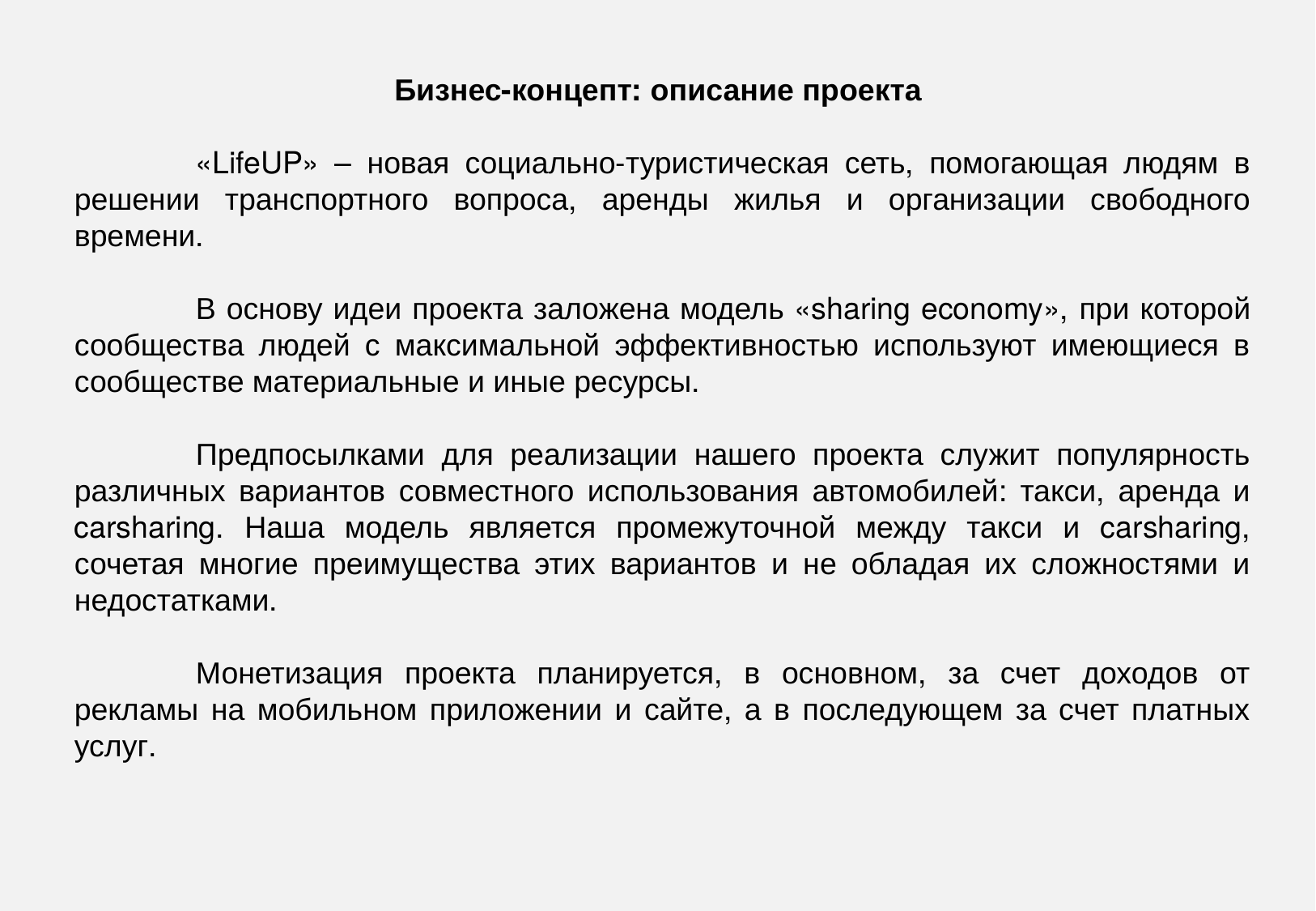

Бизнес-концепт: описание проекта

	«LifeUP» – новая социально-туристическая сеть, помогающая людям в решении транспортного вопроса, аренды жилья и организации свободного времени.

	В основу идеи проекта заложена модель «sharing economy», при которой сообщества людей с максимальной эффективностью используют имеющиеся в сообществе материальные и иные ресурсы.

	Предпосылками для реализации нашего проекта служит популярность различных вариантов совместного использования автомобилей: такси, аренда и carsharing. Наша модель является промежуточной между такси и carsharing, сочетая многие преимущества этих вариантов и не обладая их сложностями и недостатками.

	Монетизация проекта планируется, в основном, за счет доходов от рекламы на мобильном приложении и сайте, а в последующем за счет платных услуг.